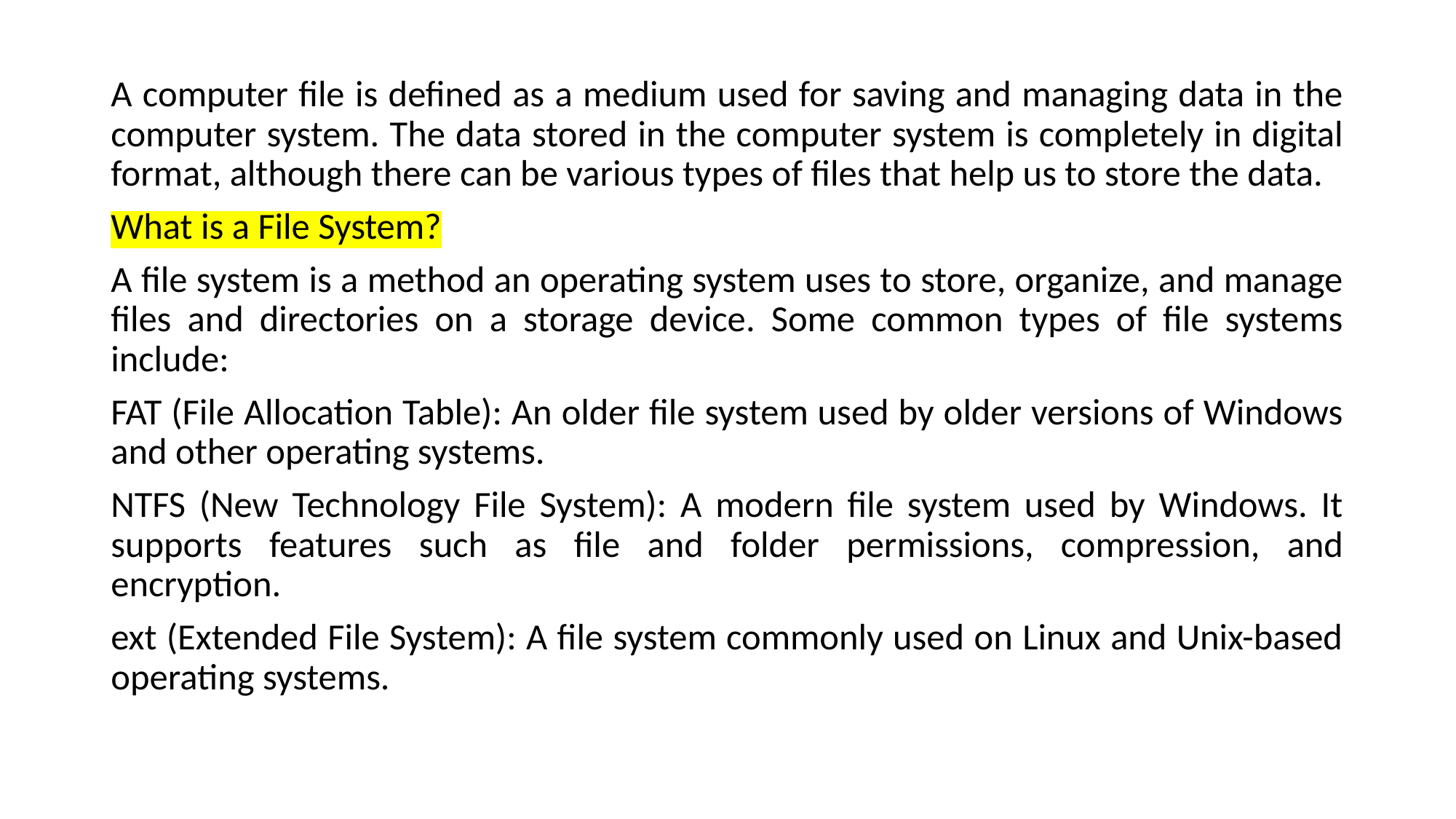

A computer file is defined as a medium used for saving and managing data in the computer system. The data stored in the computer system is completely in digital format, although there can be various types of files that help us to store the data.
What is a File System?
A file system is a method an operating system uses to store, organize, and manage files and directories on a storage device. Some common types of file systems include:
FAT (File Allocation Table): An older file system used by older versions of Windows and other operating systems.
NTFS (New Technology File System): A modern file system used by Windows. It supports features such as file and folder permissions, compression, and encryption.
ext (Extended File System): A file system commonly used on Linux and Unix-based operating systems.